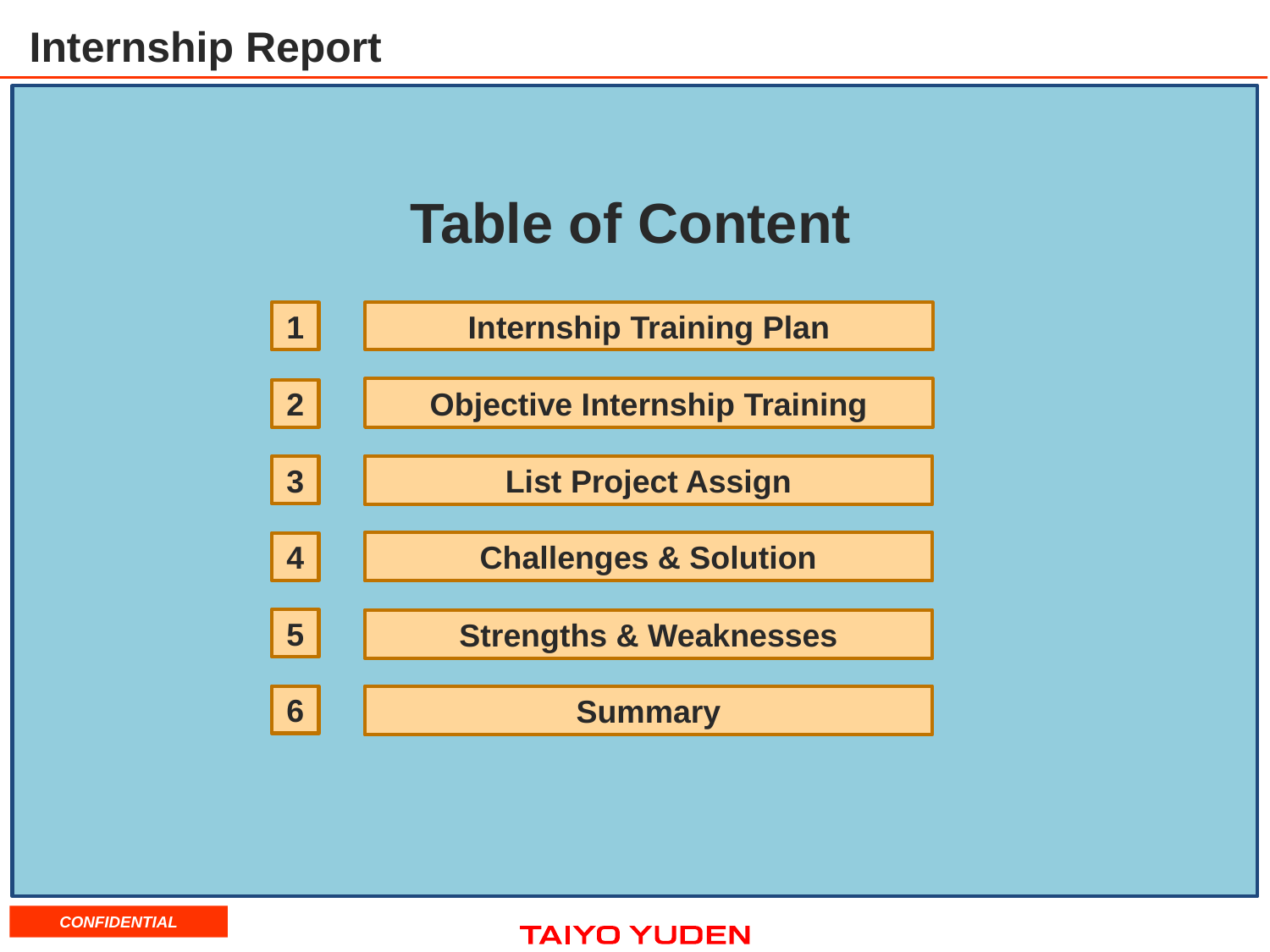

# Internship Report

Table of Content
Internship Training Plan
1
Objective Internship Training
2
List Project Assign
3
Challenges & Solution
4
5
Strengths & Weaknesses
6
Summary